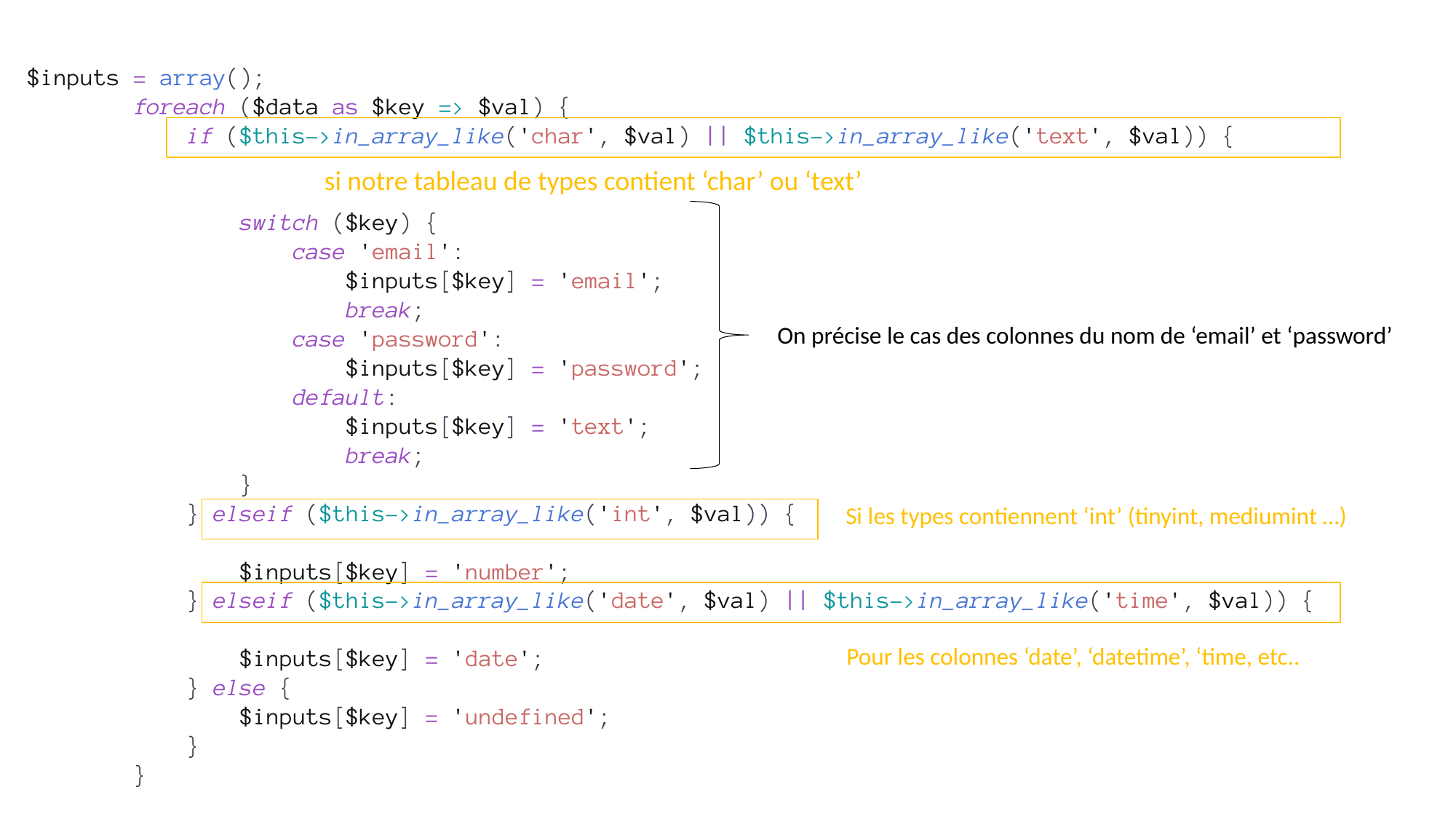

$inputs = array();
        foreach ($data as $key => $val) {
            if ($this->in_array_like('char', $val) || $this->in_array_like('text', $val)) {

                switch ($key) {
                    case 'email':
                        $inputs[$key] = 'email';
                        break;
                    case 'password':
                        $inputs[$key] = 'password';
                    default:
                        $inputs[$key] = 'text';
                        break;
                }
            } elseif ($this->in_array_like('int', $val)) {

                $inputs[$key] = 'number';
            } elseif ($this->in_array_like('date', $val) || $this->in_array_like('time', $val)) {

                $inputs[$key] = 'date';
            } else {
                $inputs[$key] = 'undefined';
            }
        }

si notre tableau de types contient ‘char’ ou ‘text’

On précise le cas des colonnes du nom de ‘email’ et ‘password’
Si les types contiennent ‘int’ (tinyint, mediumint …)

Pour les colonnes ‘date’, ‘datetime’, ‘time, etc..